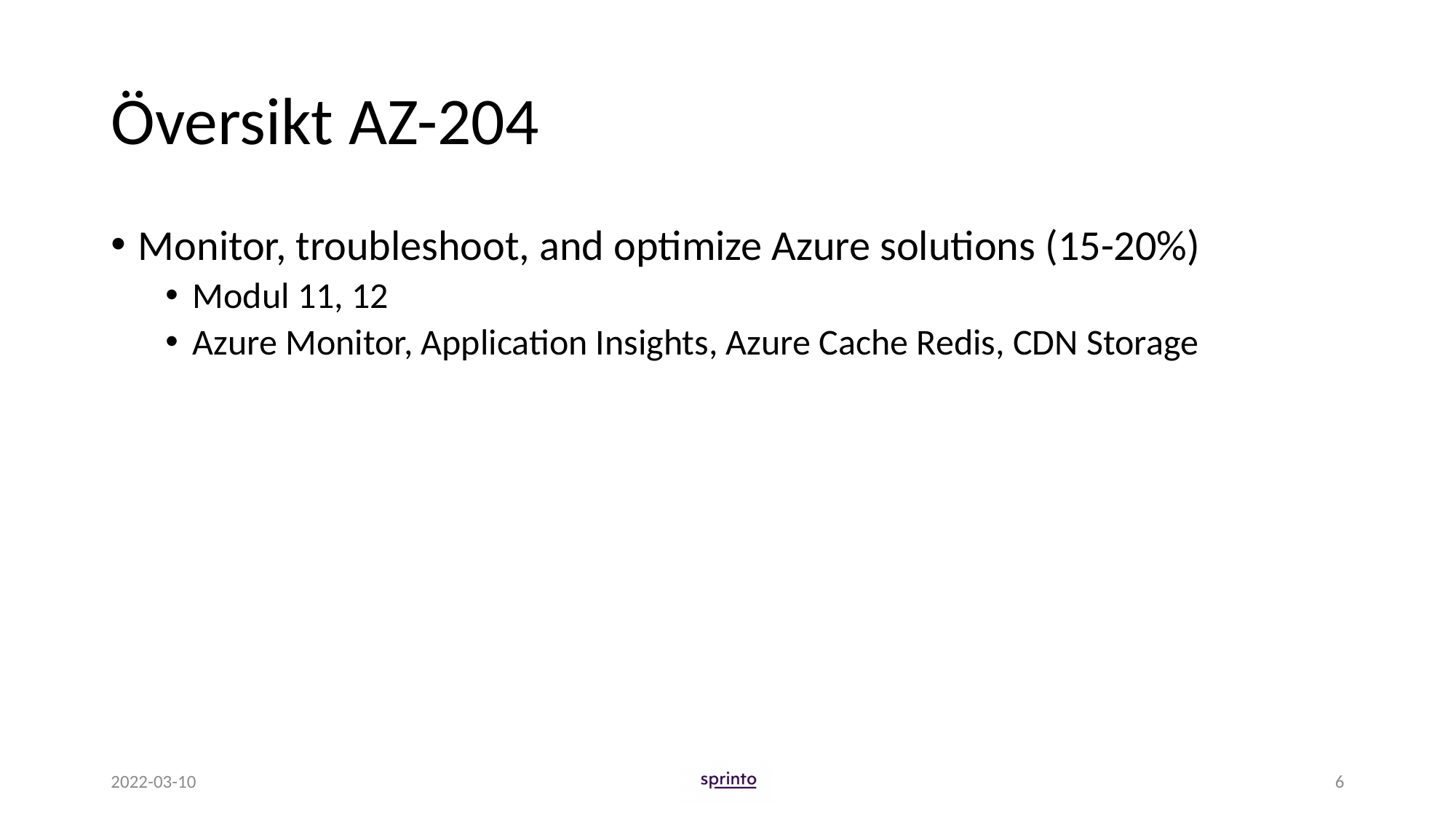

# Översikt AZ-204
Monitor, troubleshoot, and optimize Azure solutions (15-20%)
Modul 11, 12
Azure Monitor, Application Insights, Azure Cache Redis, CDN Storage
2022-03-10
6